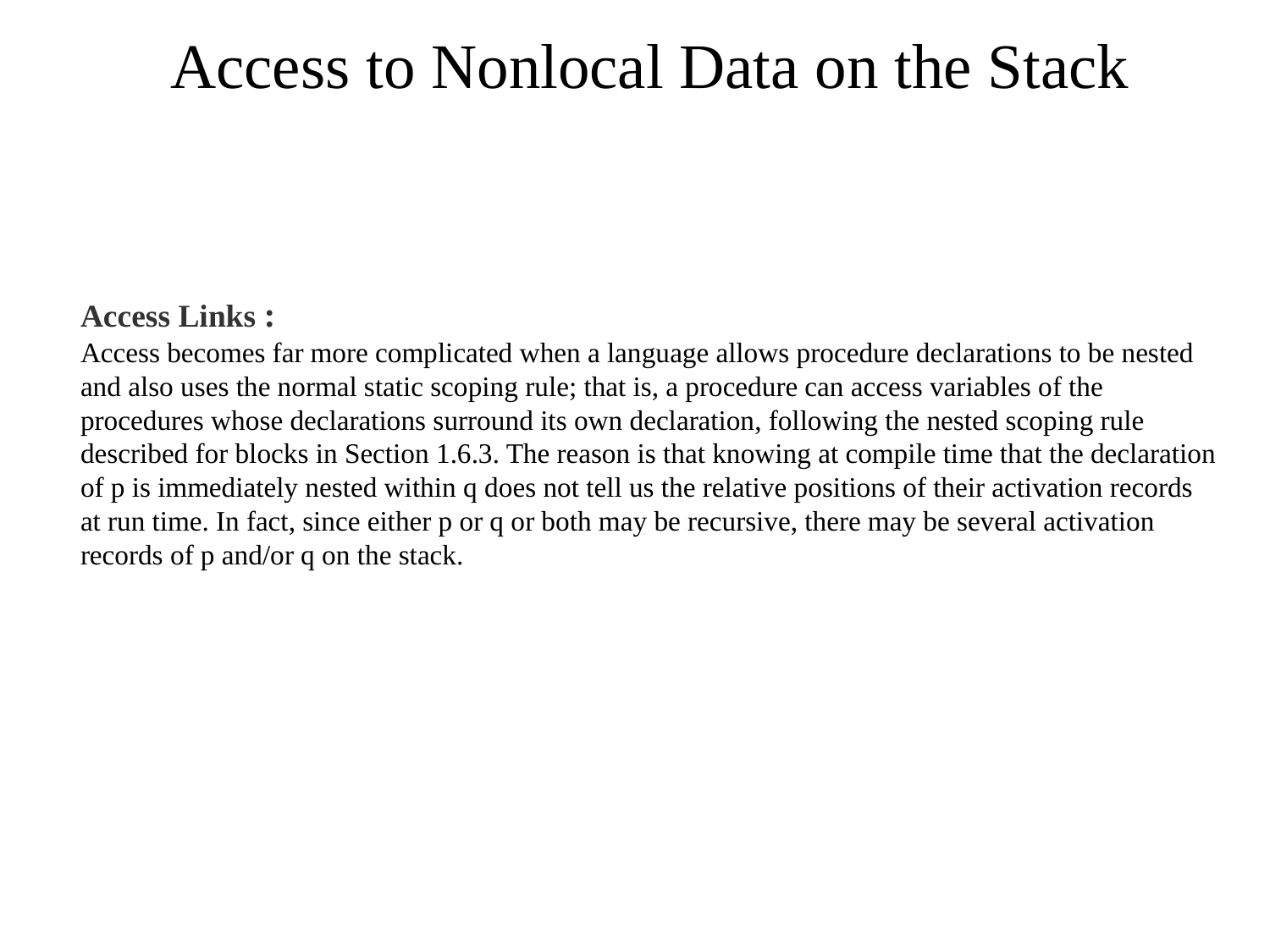

# Access to Nonlocal Data on the Stack
Access Links :
Access becomes far more complicated when a language allows procedure declarations to be nested and also uses the normal static scoping rule; that is, a procedure can access variables of the procedures whose declarations surround its own declaration, following the nested scoping rule described for blocks in Section 1.6.3. The reason is that knowing at compile time that the declaration of p is immediately nested within q does not tell us the relative positions of their activation records at run time. In fact, since either p or q or both may be recursive, there may be several activation records of p and/or q on the stack.